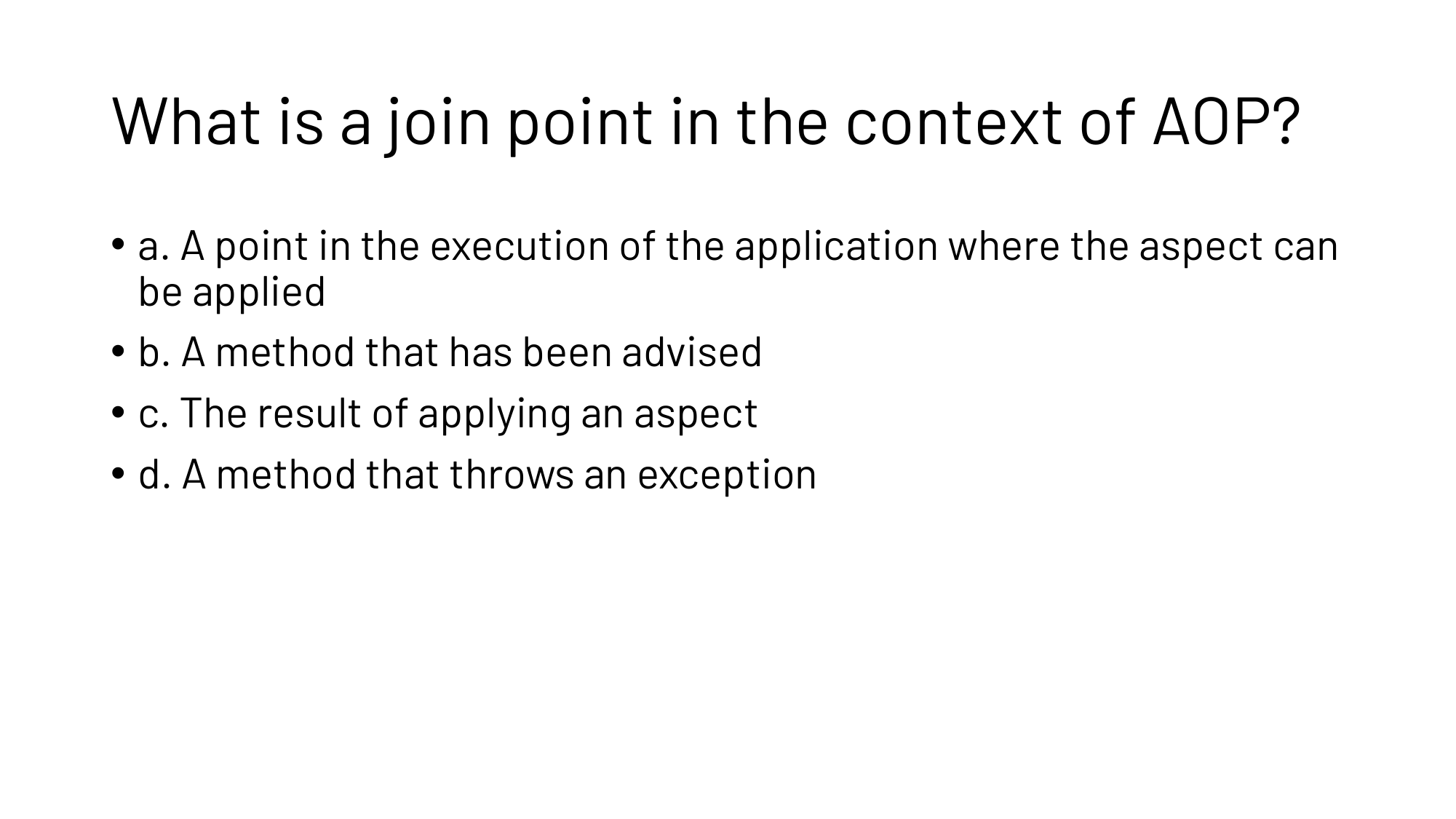

# What is a join point in the context of AOP?
a. A point in the execution of the application where the aspect can be applied
b. A method that has been advised
c. The result of applying an aspect
d. A method that throws an exception